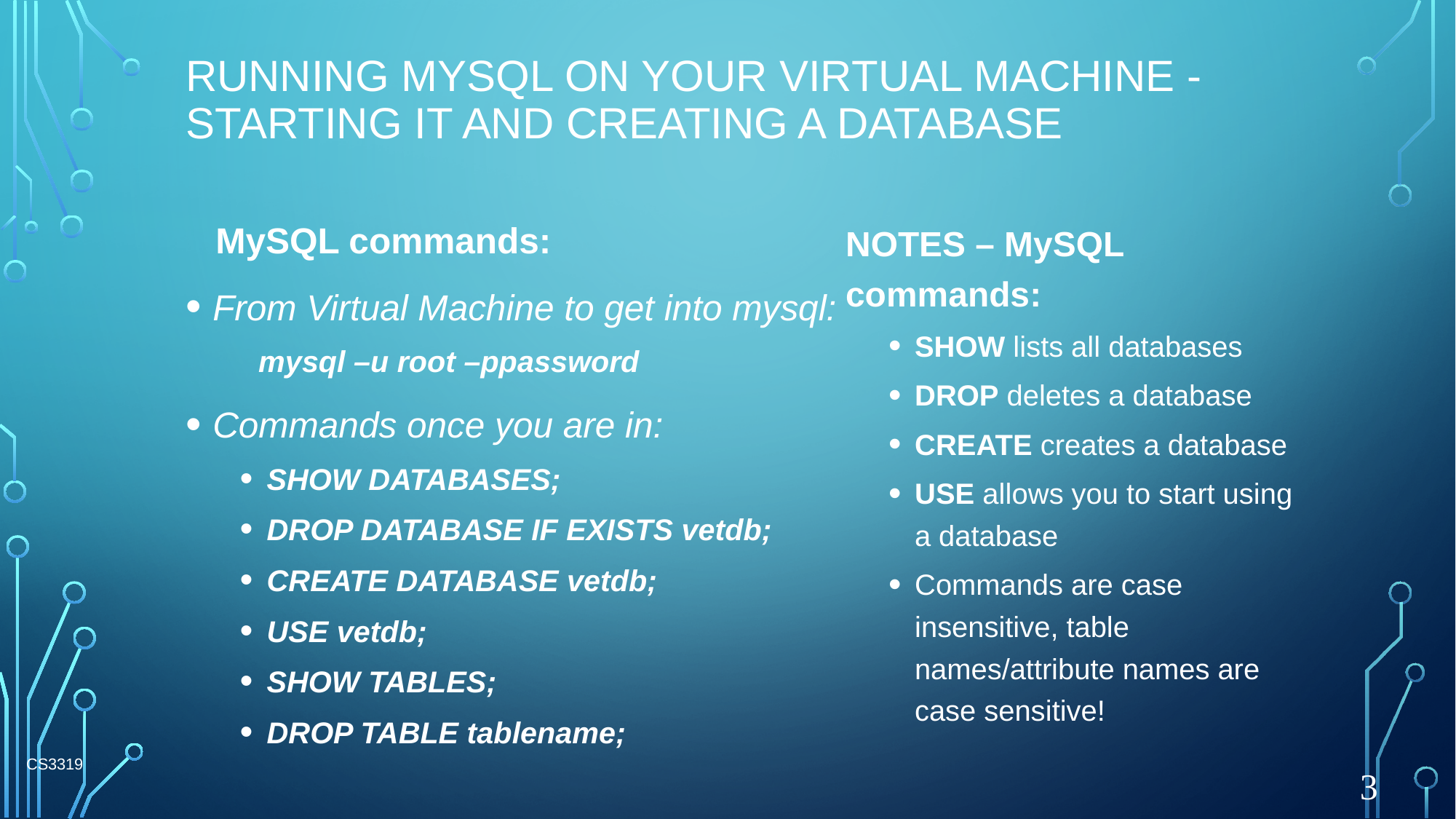

# Running MySQL ON YOUR VIRTUAL MACHINE - Starting it and creating a database
  MySQL commands:
From Virtual Machine to get into mysql:
   mysql –u root –ppassword
Commands once you are in:
SHOW DATABASES;
drop database if exists vetdb;
create database vetdb;
USE vetdb;
SHOW TABLES;
DROP TABLE tablename;
NOTES – MySQL commands:
SHOW lists all databases
DROP deletes a database
CREATE creates a database
USE allows you to start using a database
Commands are case insensitive, table names/attribute names are case sensitive!

CS3319
3